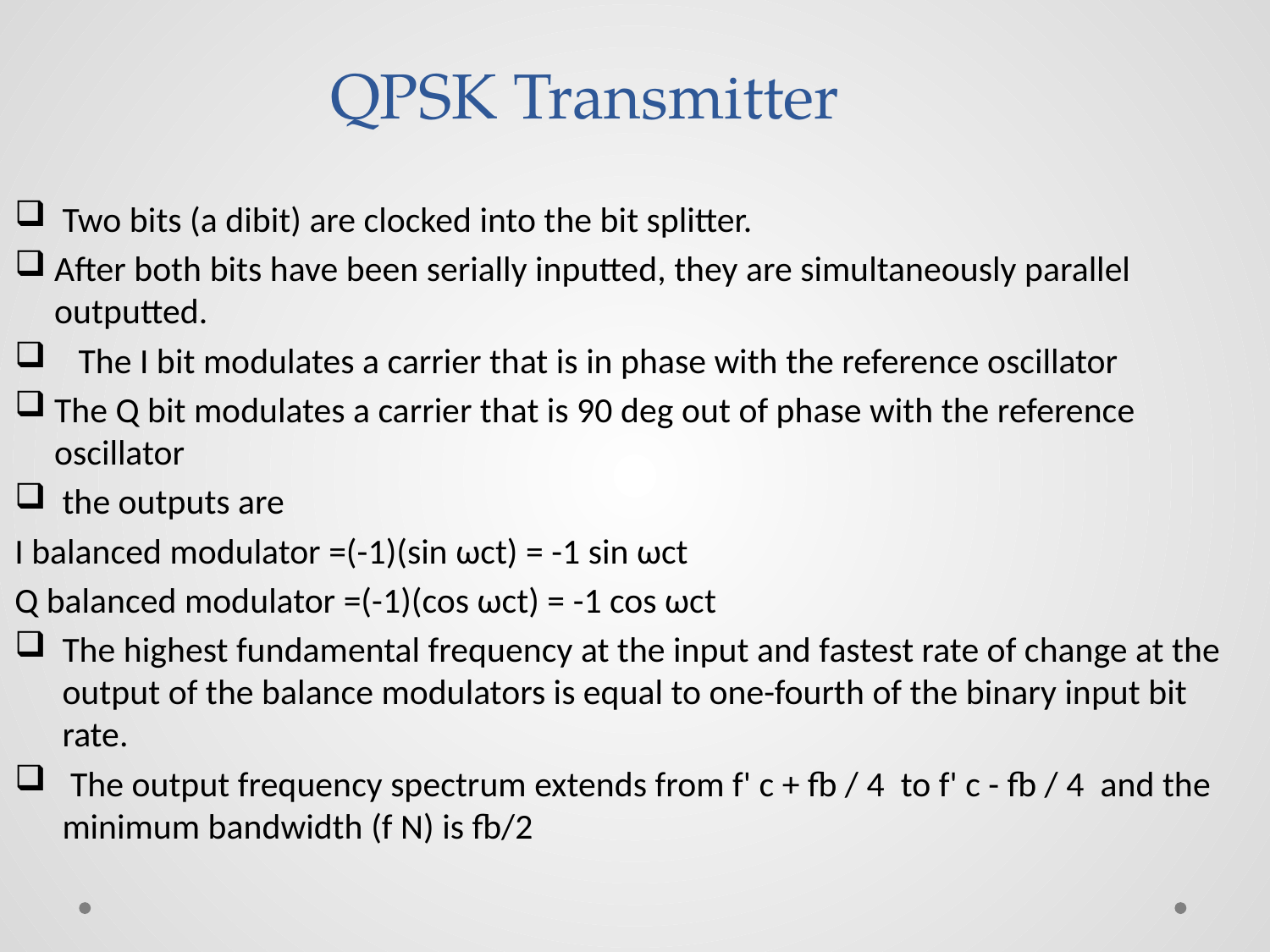

# QPSK Transmitter
 Two bits (a dibit) are clocked into the bit splitter.
After both bits have been serially inputted, they are simultaneously parallel outputted.
   The I bit modulates a carrier that is in phase with the reference oscillator
The Q bit modulates a carrier that is 90 deg out of phase with the reference oscillator
the outputs are
I balanced modulator =(-1)(sin ωct) = -1 sin ωct
Q balanced modulator =(-1)(cos ωct) = -1 cos ωct
The highest fundamental frequency at the input and fastest rate of change at the output of the balance modulators is equal to one-fourth of the binary input bit rate.
 The output frequency spectrum extends from f' c + fb / 4  to f' c - fb / 4  and the minimum bandwidth (f N) is fb/2